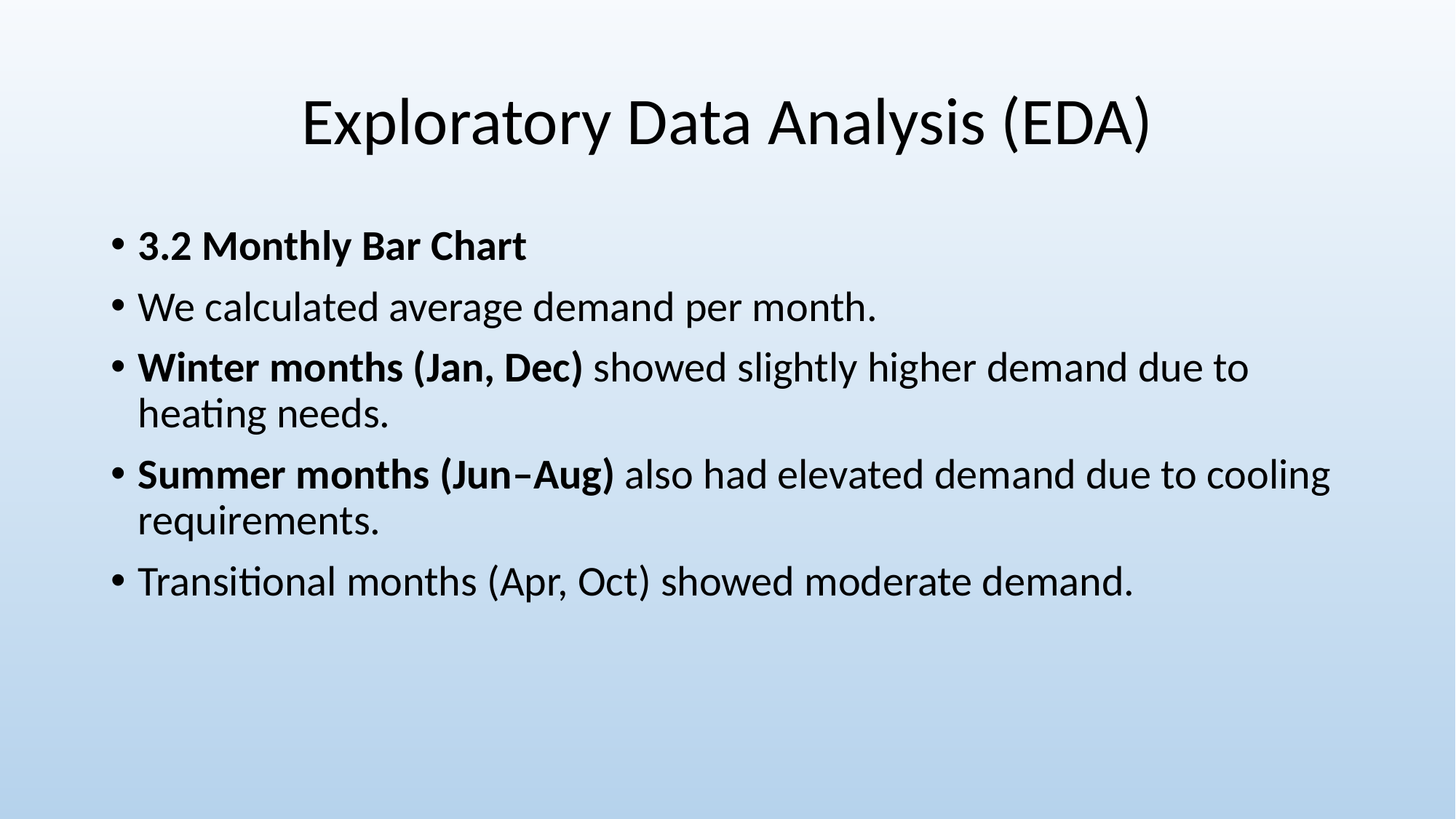

# Exploratory Data Analysis (EDA)
3.2 Monthly Bar Chart
We calculated average demand per month.
Winter months (Jan, Dec) showed slightly higher demand due to heating needs.
Summer months (Jun–Aug) also had elevated demand due to cooling requirements.
Transitional months (Apr, Oct) showed moderate demand.